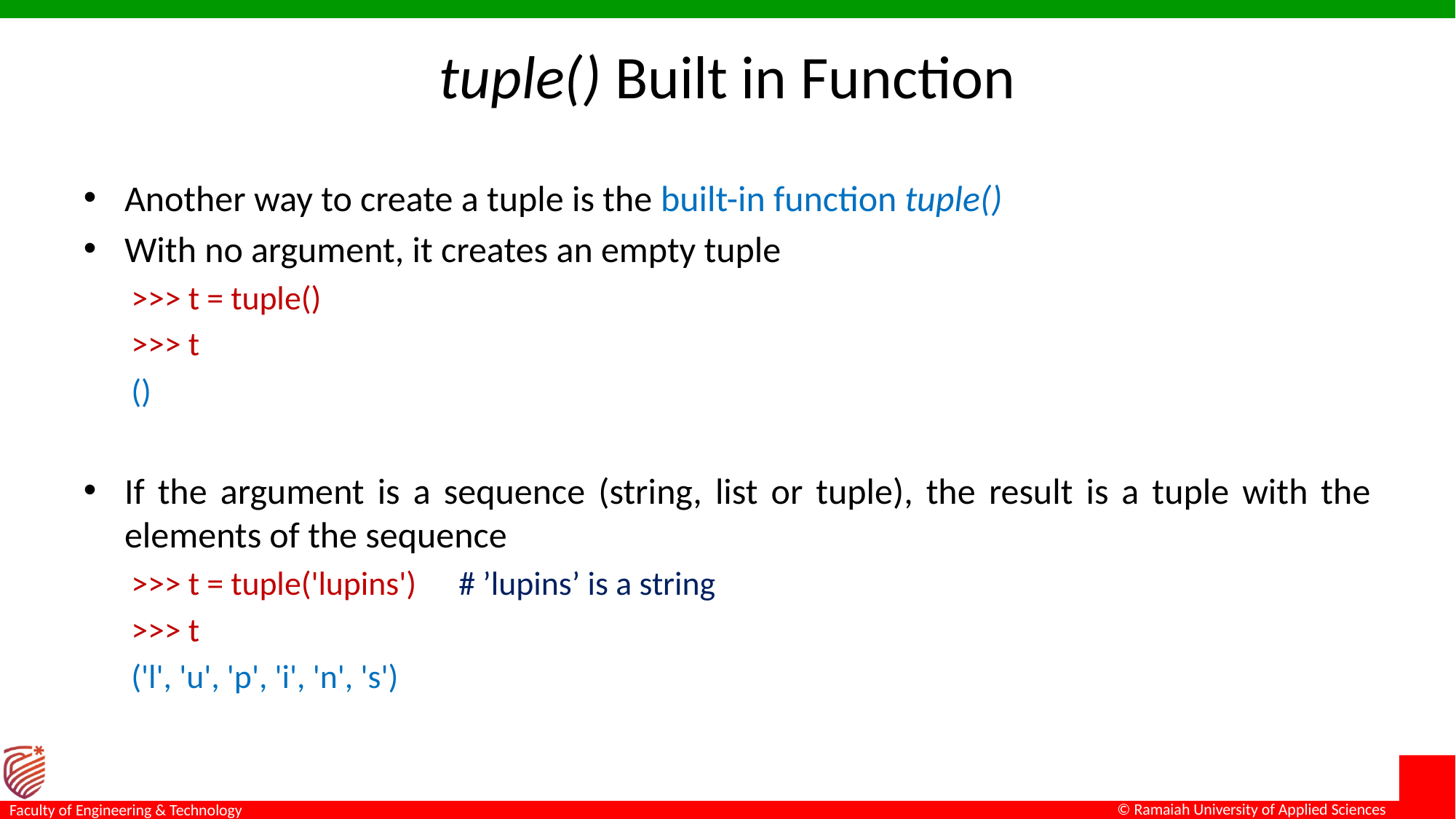

# tuple() Built in Function
Another way to create a tuple is the built-in function tuple()
With no argument, it creates an empty tuple
>>> t = tuple()
>>> t
()

If the argument is a sequence (string, list or tuple), the result is a tuple with the elements of the sequence
>>> t = tuple('lupins')  	# ’lupins’ is a string
>>> t
('l', 'u', 'p', 'i', 'n', 's')